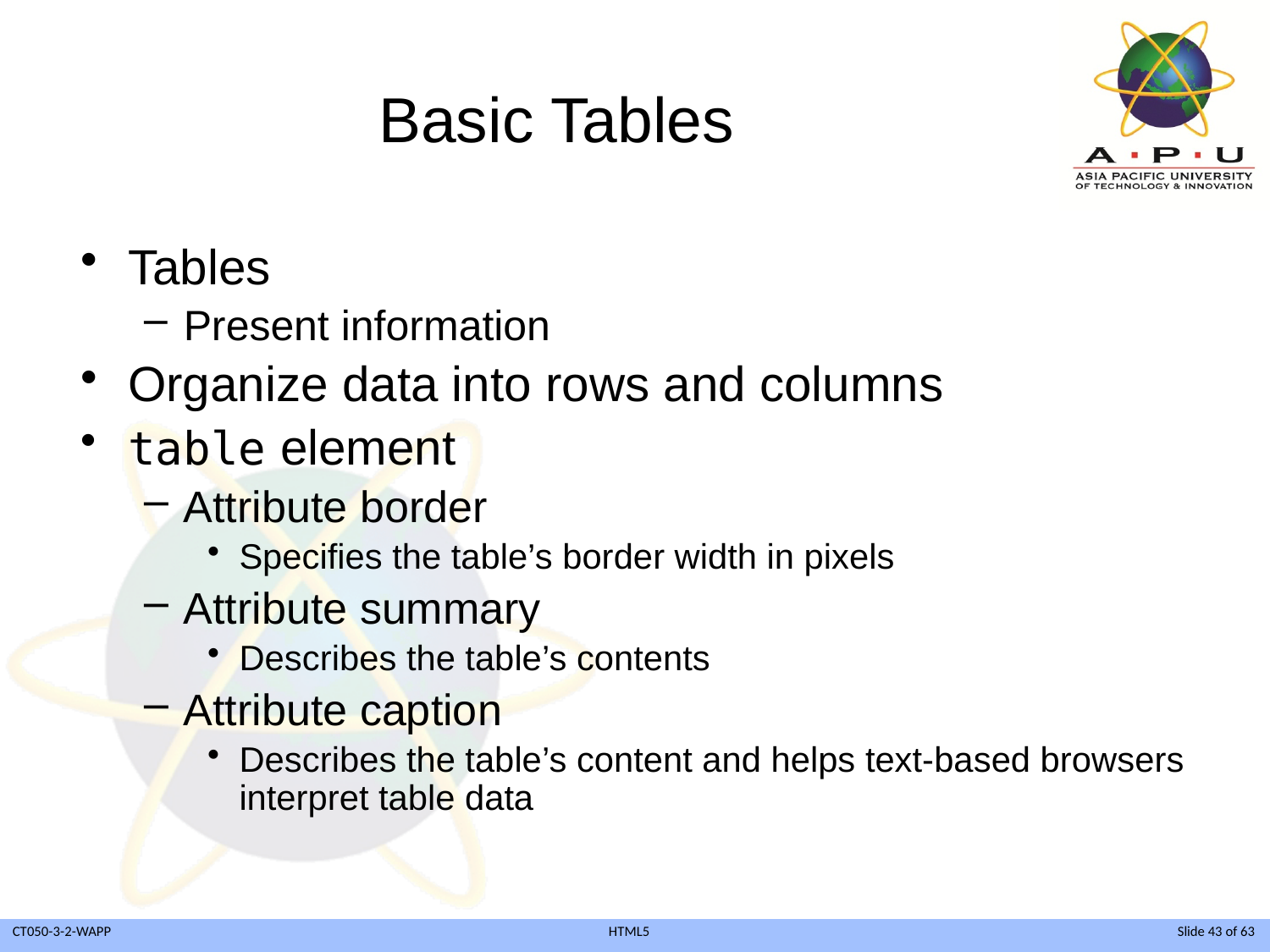

# Basic Tables
Tables
Present information
Organize data into rows and columns
table element
Attribute border
Specifies the table’s border width in pixels
Attribute summary
Describes the table’s contents
Attribute caption
Describes the table’s content and helps text-based browsers interpret table data